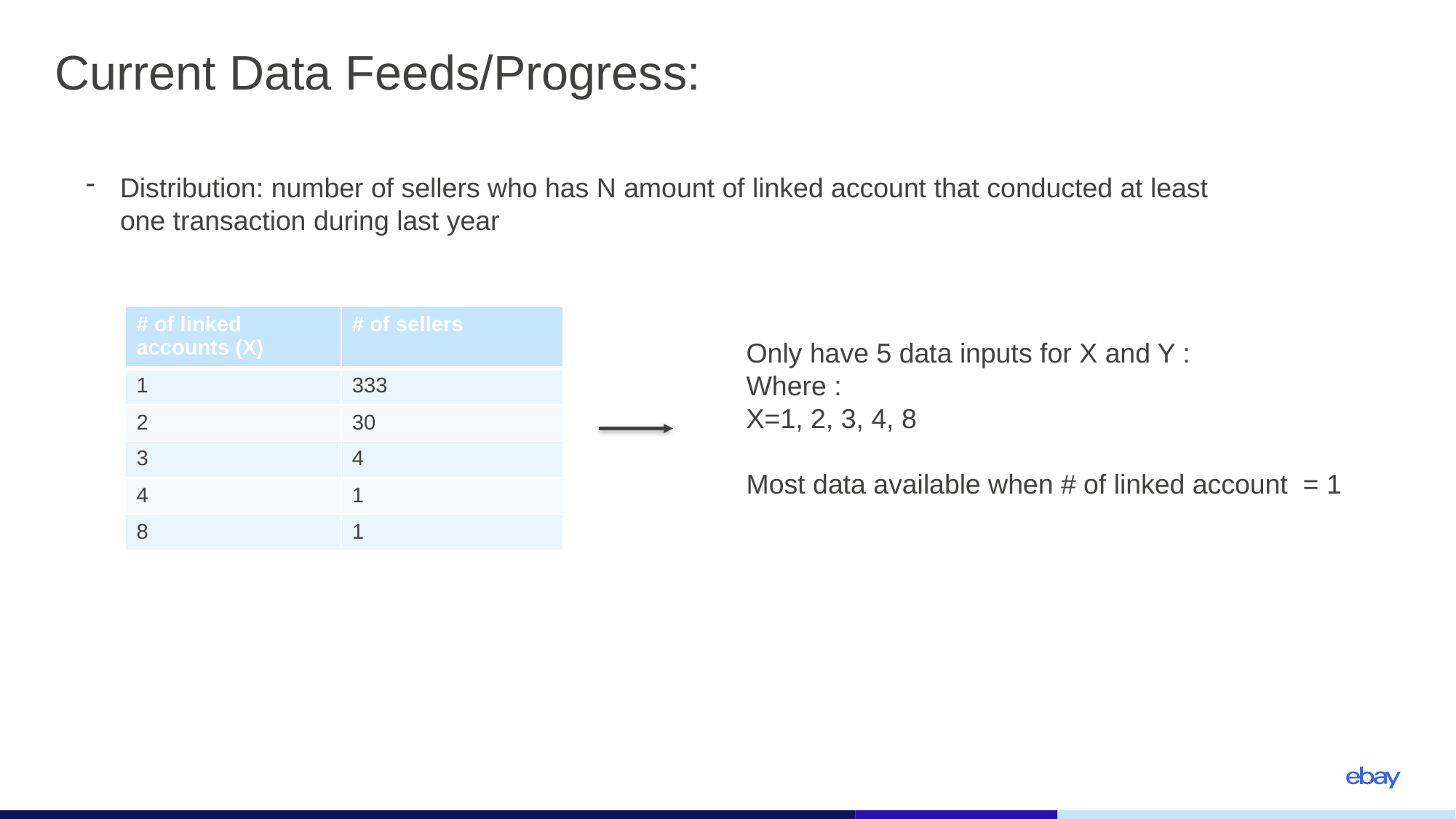

# Current Data Feeds/Progress:

Distribution: number of sellers who has N amount of linked account that conducted at least one transaction during last year

| # of linked accounts (X) | # of sellers |
| --- | --- |
| 1 | 333 |
| 2 | 30 |
| 3 | 4 |
| 4 | 1 |
| 8 | 1 |
Only have 5 data inputs for X and Y :
Where :
X=1, 2, 3, 4, 8

Most data available when # of linked account  = 1